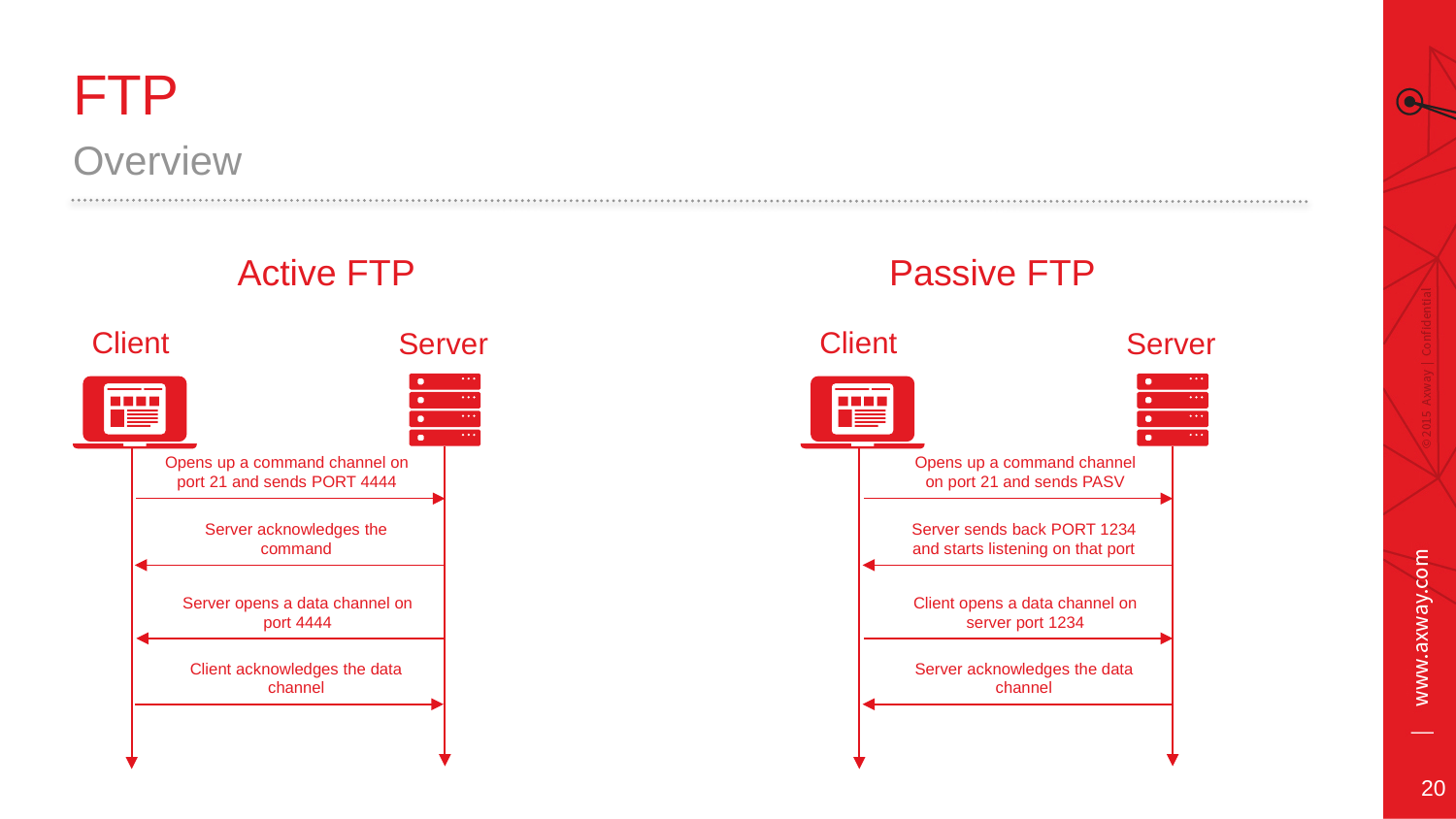

# FTP
Overview
Active FTP
Passive FTP
Client
Client
Server
Server

Opens up a command channel on port 21 and sends PORT 4444
Opens up a command channel on port 21 and sends PASV
Server acknowledges the command
Server sends back PORT 1234 and starts listening on that port
Server opens a data channel on port 4444
Client opens a data channel on server port 1234
Client acknowledges the data channel
Server acknowledges the data channel
20